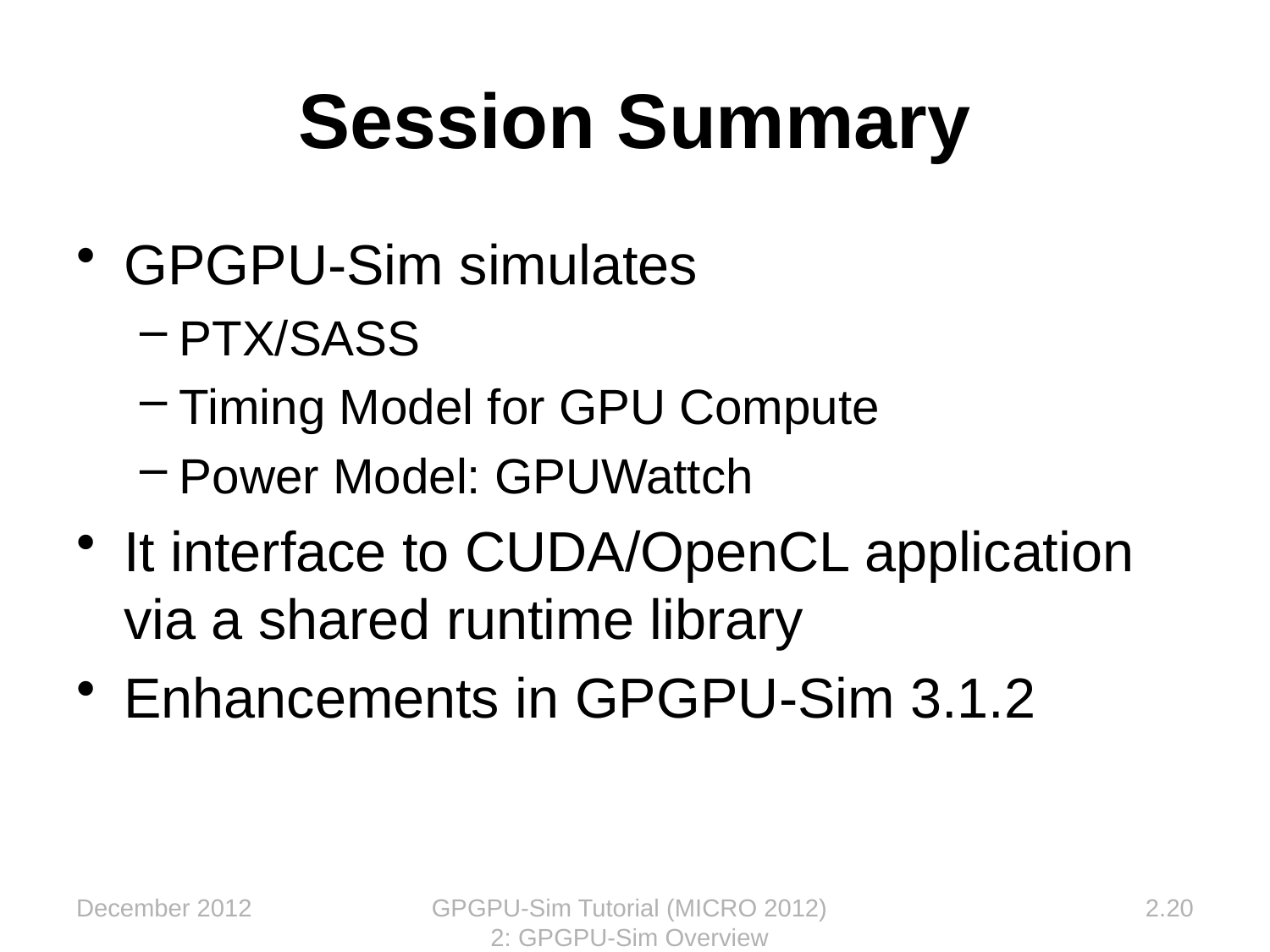

# Session Summary
GPGPU-Sim simulates
PTX/SASS
Timing Model for GPU Compute
Power Model: GPUWattch
It interface to CUDA/OpenCL application via a shared runtime library
Enhancements in GPGPU-Sim 3.1.2
December 2012
GPGPU-Sim Tutorial (MICRO 2012) 2: GPGPU-Sim Overview
2.20